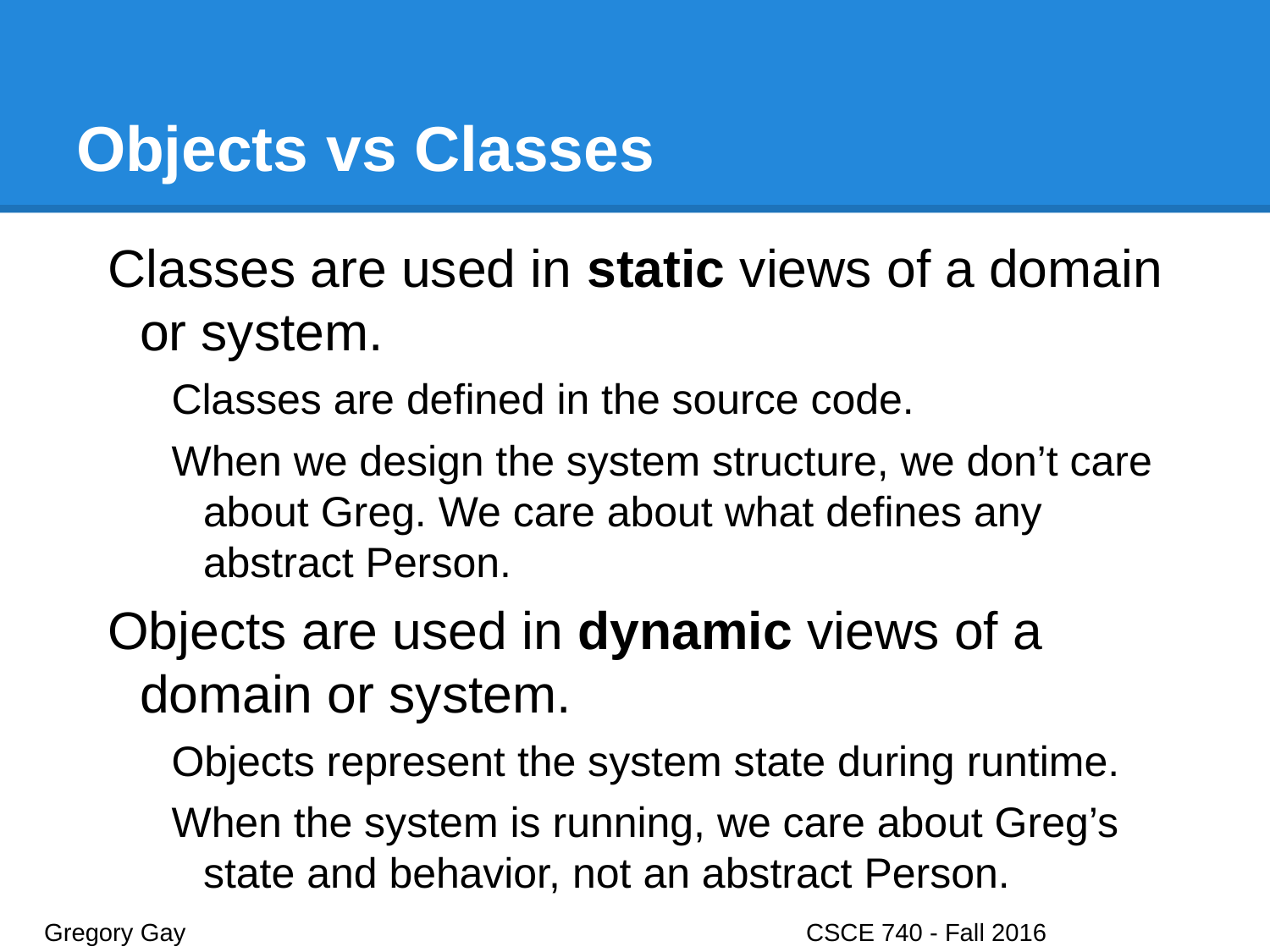

# Objects vs Classes
Classes are used in static views of a domain or system.
Classes are defined in the source code.
When we design the system structure, we don’t care about Greg. We care about what defines any abstract Person.
Objects are used in dynamic views of a domain or system.
Objects represent the system state during runtime.
When the system is running, we care about Greg’s state and behavior, not an abstract Person.
Gregory Gay					CSCE 740 - Fall 2016								16